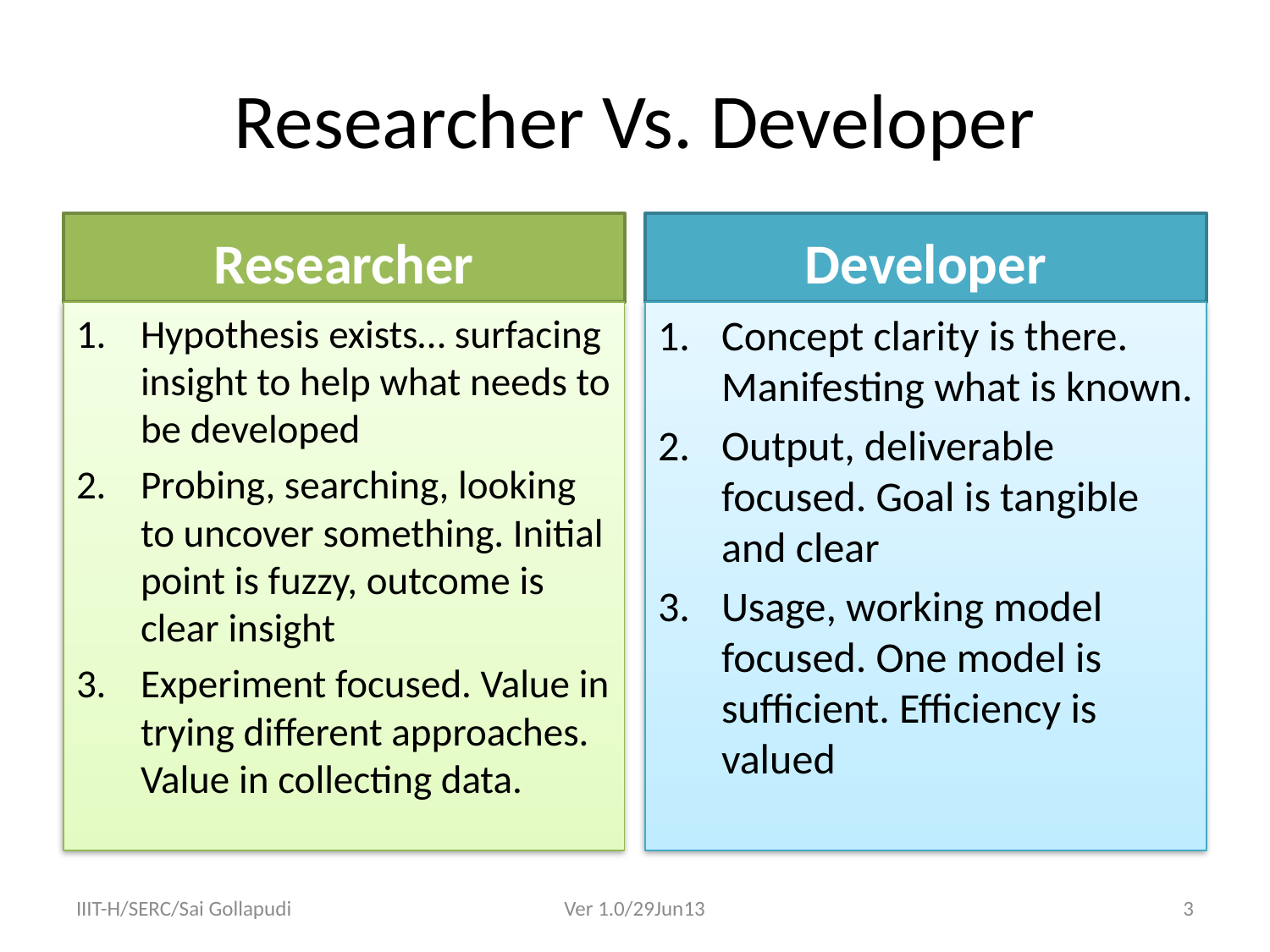

# Researcher Vs. Developer
Researcher
Developer
Hypothesis exists… surfacing insight to help what needs to be developed
Probing, searching, looking to uncover something. Initial point is fuzzy, outcome is clear insight
Experiment focused. Value in trying different approaches. Value in collecting data.
Concept clarity is there. Manifesting what is known.
Output, deliverable focused. Goal is tangible and clear
Usage, working model focused. One model is sufficient. Efficiency is valued
IIIT-H/SERC/Sai Gollapudi
Ver 1.0/29Jun13
3